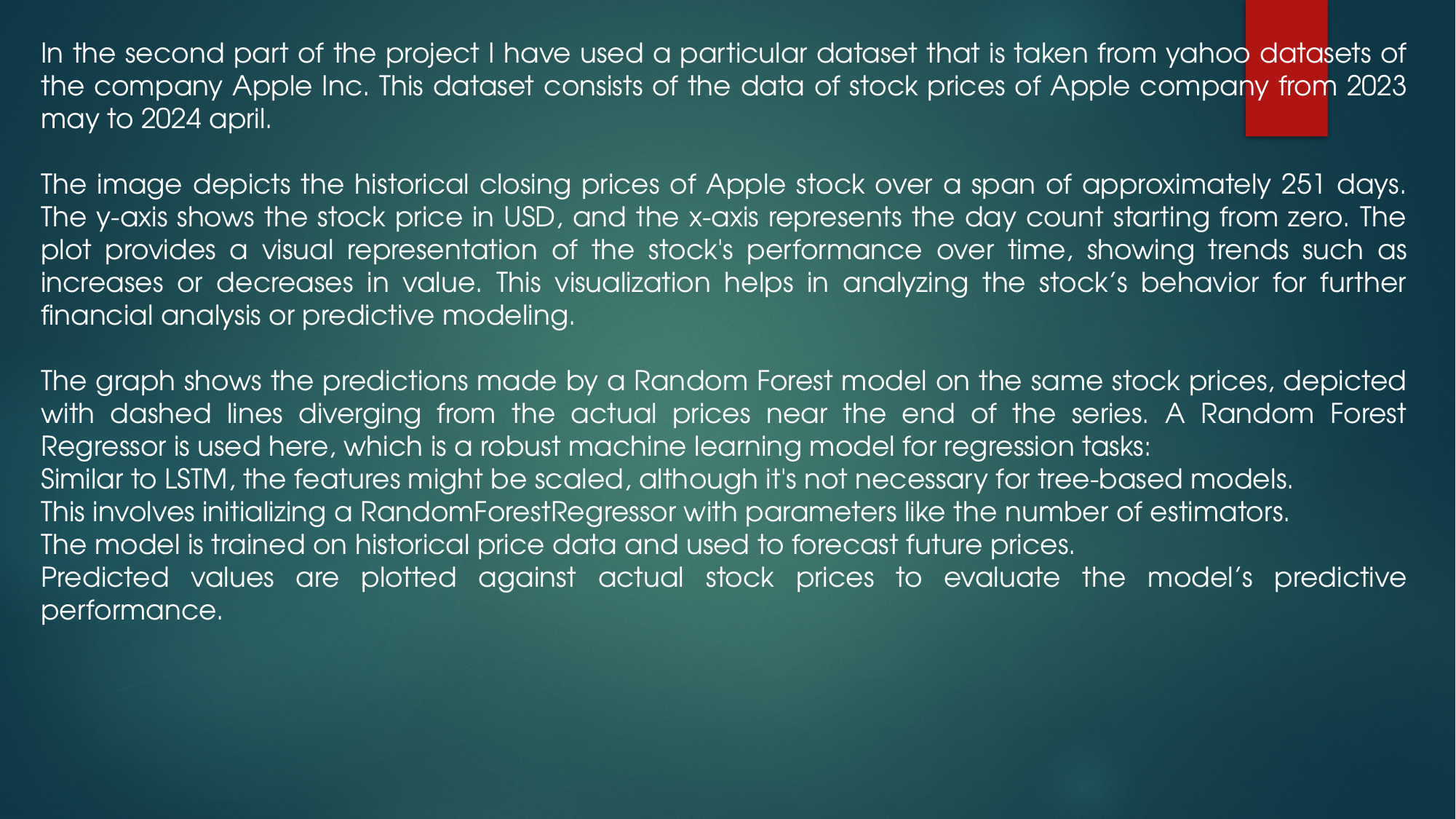

In the second part of the project I have used a particular dataset that is taken from yahoo datasets of the company Apple Inc. This dataset consists of the data of stock prices of Apple company from 2023 may to 2024 april.

The image depicts the historical closing prices of Apple stock over a span of approximately 251 days. The y-axis shows the stock price in USD, and the x-axis represents the day count starting from zero. The plot provides a visual representation of the stock's performance over time, showing trends such as increases or decreases in value. This visualization helps in analyzing the stock’s behavior for further financial analysis or predictive modeling.

The graph shows the predictions made by a Random Forest model on the same stock prices, depicted with dashed lines diverging from the actual prices near the end of the series. A Random Forest Regressor is used here, which is a robust machine learning model for regression tasks:
Similar to LSTM, the features might be scaled, although it's not necessary for tree-based models.
This involves initializing a RandomForestRegressor with parameters like the number of estimators.
The model is trained on historical price data and used to forecast future prices.
Predicted values are plotted against actual stock prices to evaluate the model’s predictive performance.